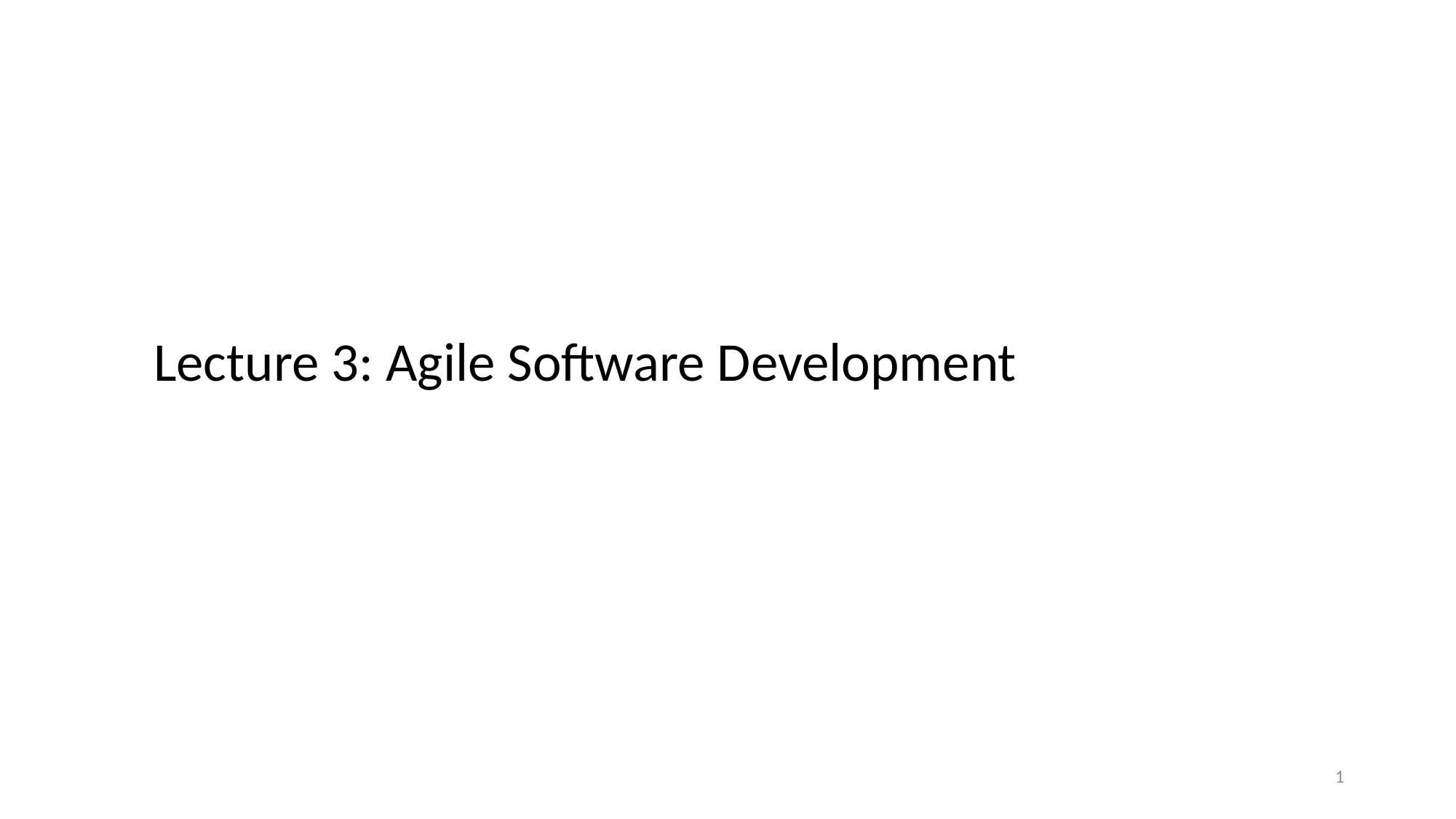

# Lecture 3: Agile Software Development
1